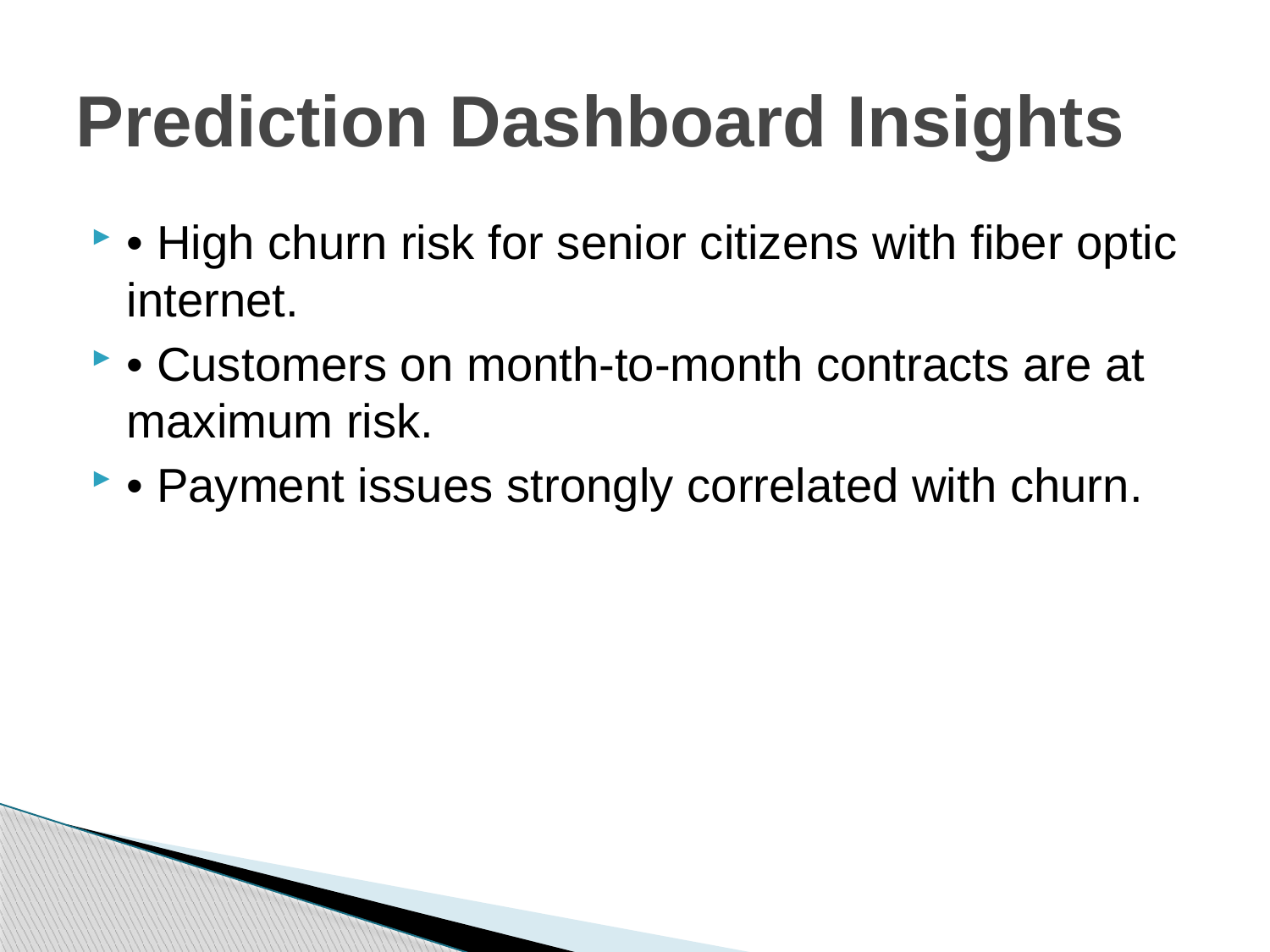

# Prediction Dashboard Insights
• High churn risk for senior citizens with fiber optic internet.
• Customers on month-to-month contracts are at maximum risk.
• Payment issues strongly correlated with churn.